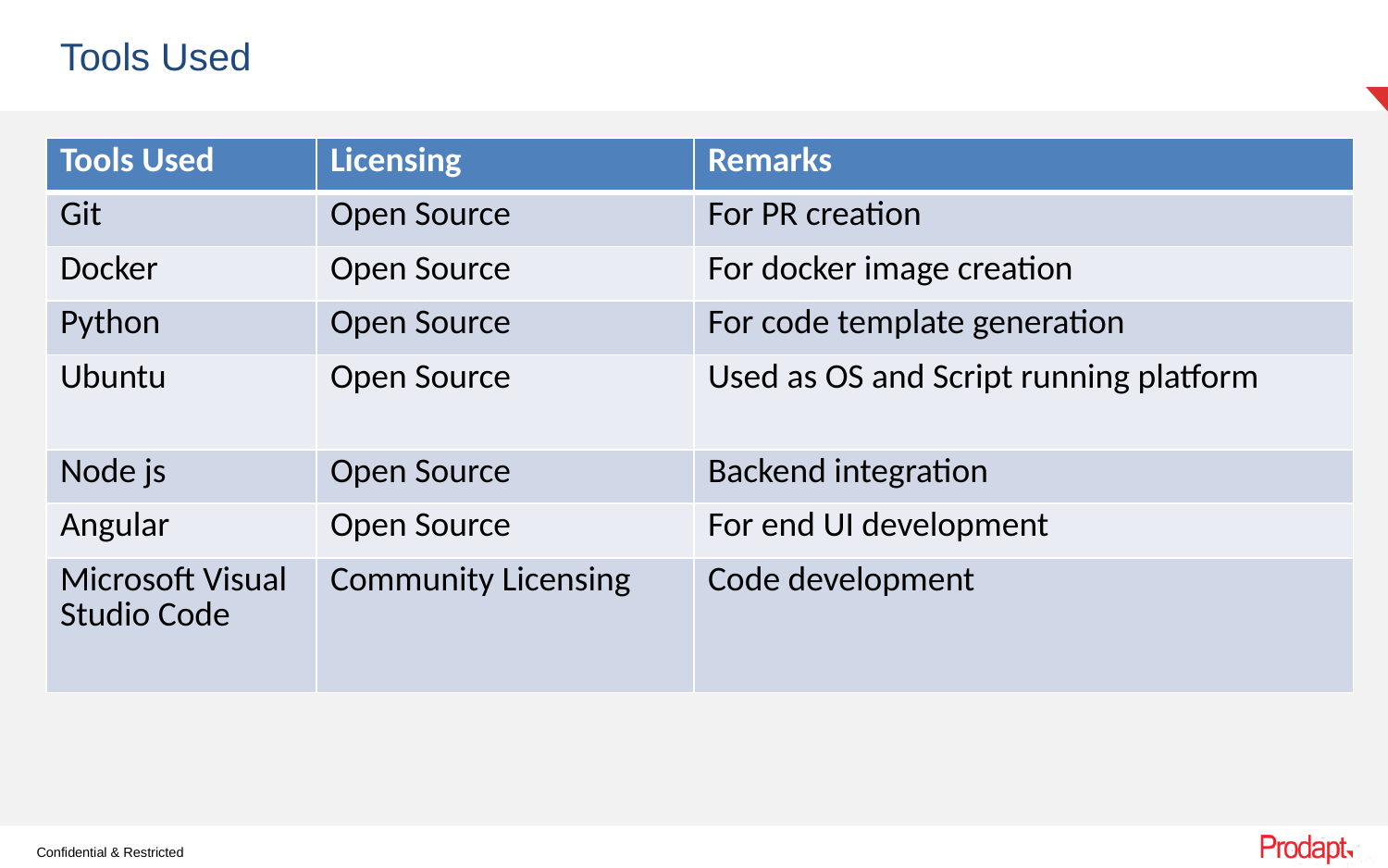

Tools Used
| Tools Used | Licensing | Remarks |
| --- | --- | --- |
| Git | Open Source | For PR creation |
| Docker | Open Source | For docker image creation |
| Python | Open Source | For code template generation |
| Ubuntu | Open Source | Used as OS and Script running platform |
| Node js | Open Source | Backend integration |
| Angular | Open Source | For end UI development |
| Microsoft Visual Studio Code | Community Licensing | Code development |